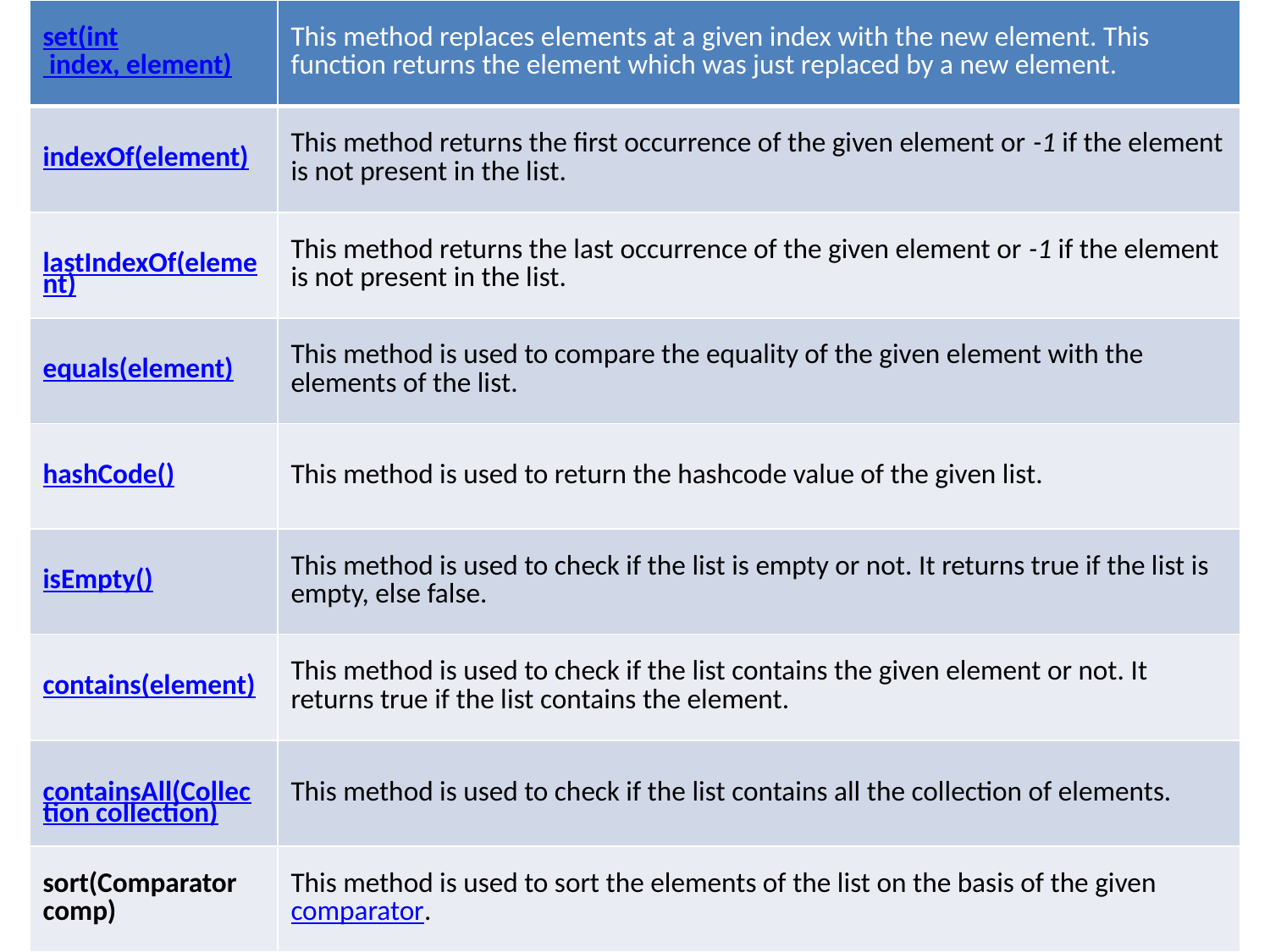

| set(int index, element) | This method replaces elements at a given index with the new element. This function returns the element which was just replaced by a new element. |
| --- | --- |
| indexOf(element) | This method returns the first occurrence of the given element or -1 if the element is not present in the list. |
| lastIndexOf(element) | This method returns the last occurrence of the given element or -1 if the element is not present in the list. |
| equals(element) | This method is used to compare the equality of the given element with the elements of the list. |
| hashCode() | This method is used to return the hashcode value of the given list. |
| isEmpty() | This method is used to check if the list is empty or not. It returns true if the list is empty, else false. |
| contains(element) | This method is used to check if the list contains the given element or not. It returns true if the list contains the element. |
| containsAll(Collection collection) | This method is used to check if the list contains all the collection of elements. |
| sort(Comparator comp) | This method is used to sort the elements of the list on the basis of the given comparator. |